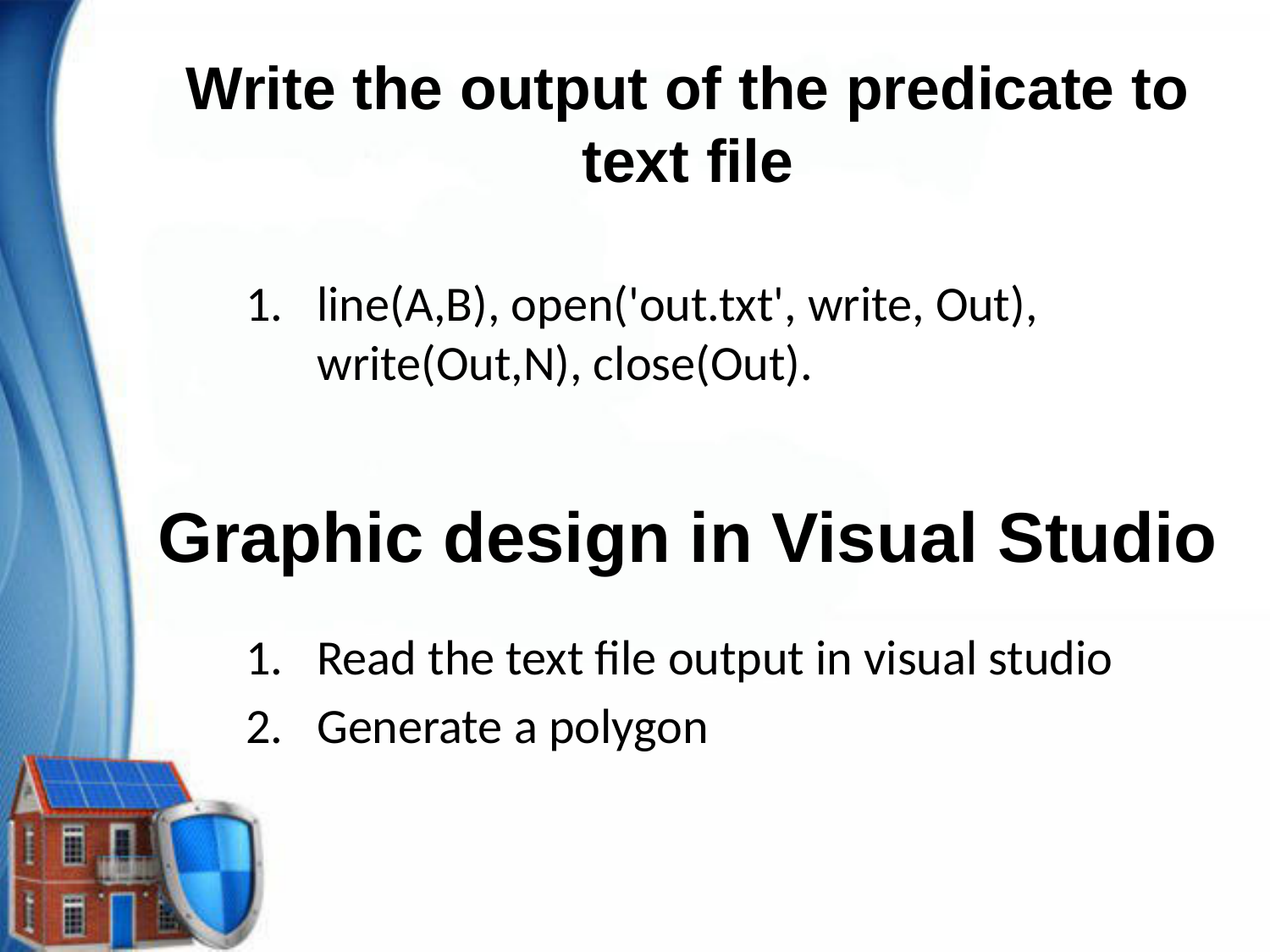

# Write the output of the predicate to text file

line(A,B), open('out.txt', write, Out), write(Out,N), close(Out).

Graphic design in Visual Studio

Read the text file output in visual studio
Generate a polygon